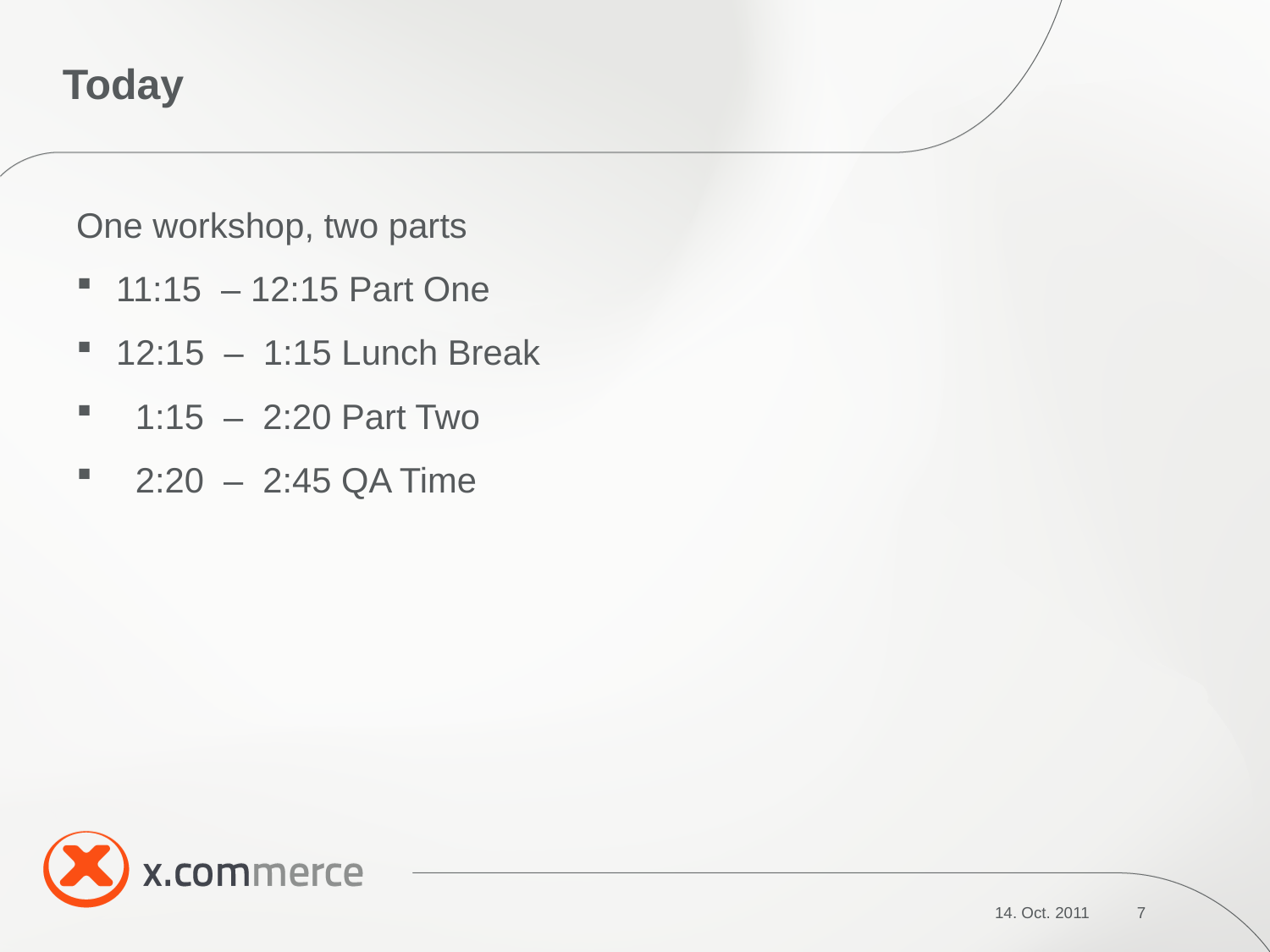

# Today
One workshop, two parts
11:15  – 12:15 Part One
12:15  –  1:15 Lunch Break
  1:15  –  2:20 Part Two
  2:20  –  2:45 QA Time
14. Oct. 2011
7